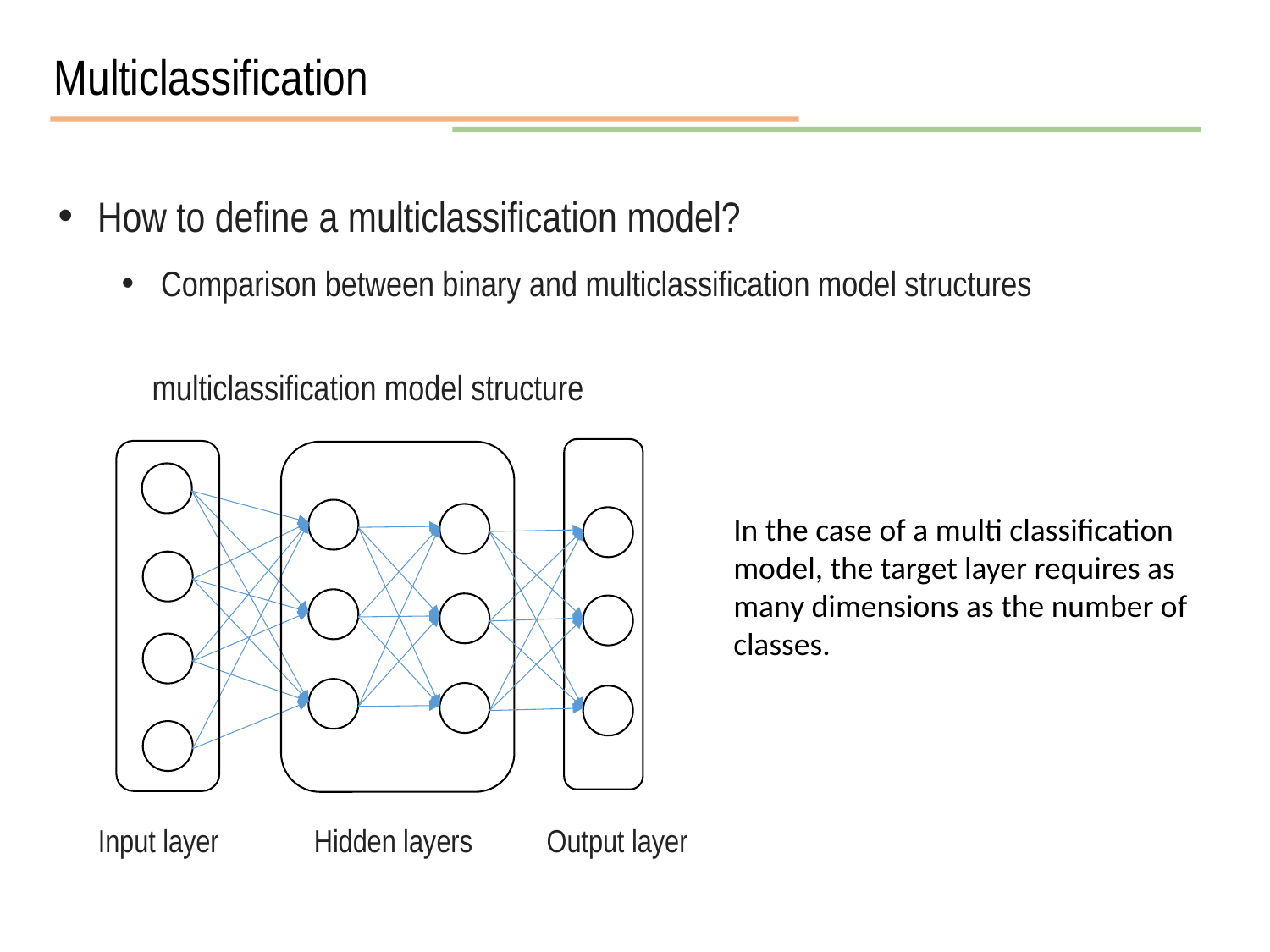

Multiclassification
How to define a multiclassification model?
Comparison between binary and multiclassification model structures
multiclassification model structure

In the case of a multi classification model, the target layer requires as many dimensions as the number of classes.

Input layer
Hidden layers
Output layer